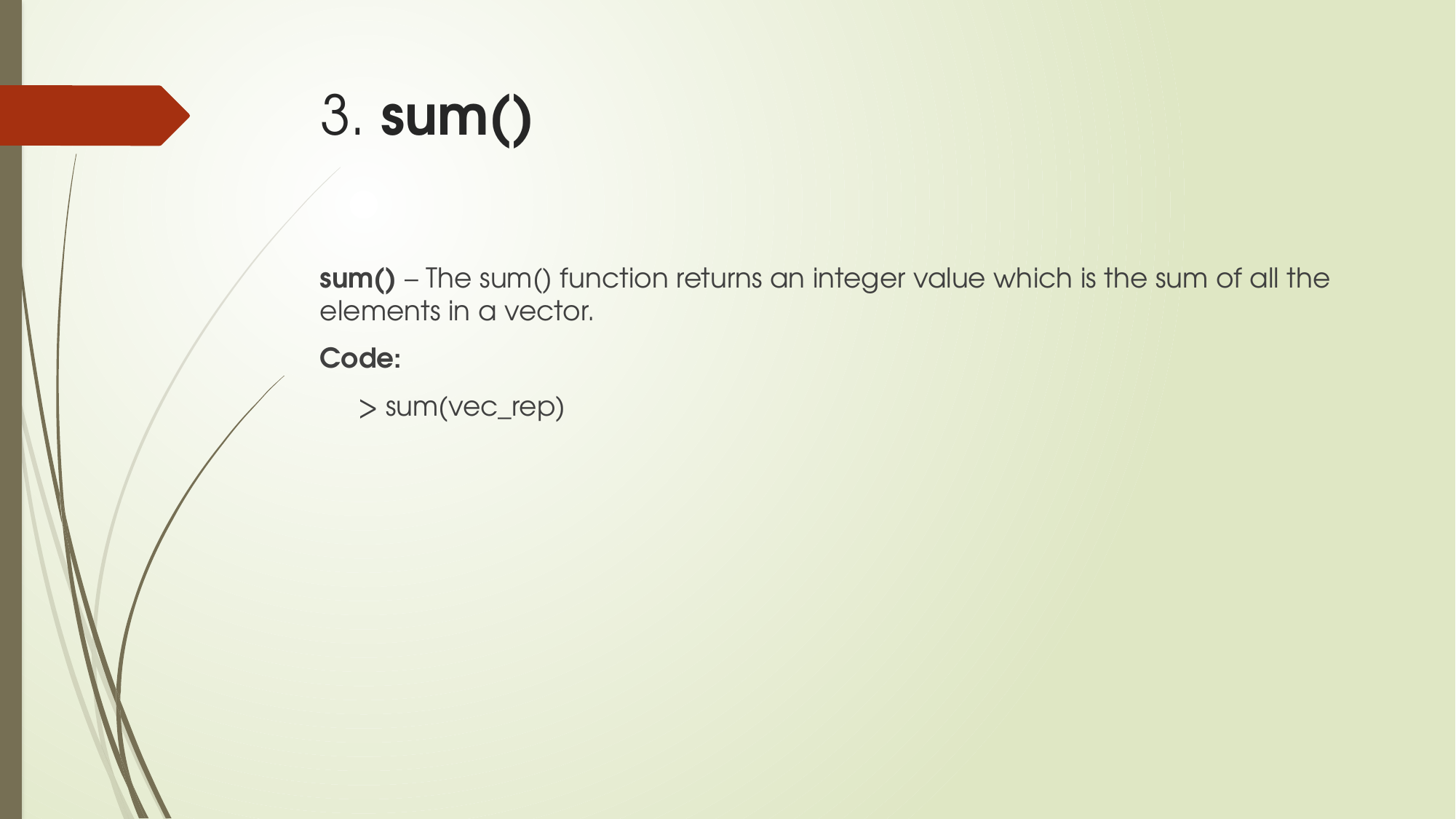

# 3. sum()
sum() – The sum() function returns an integer value which is the sum of all the elements in a vector.
Code:
     > sum(vec_rep)